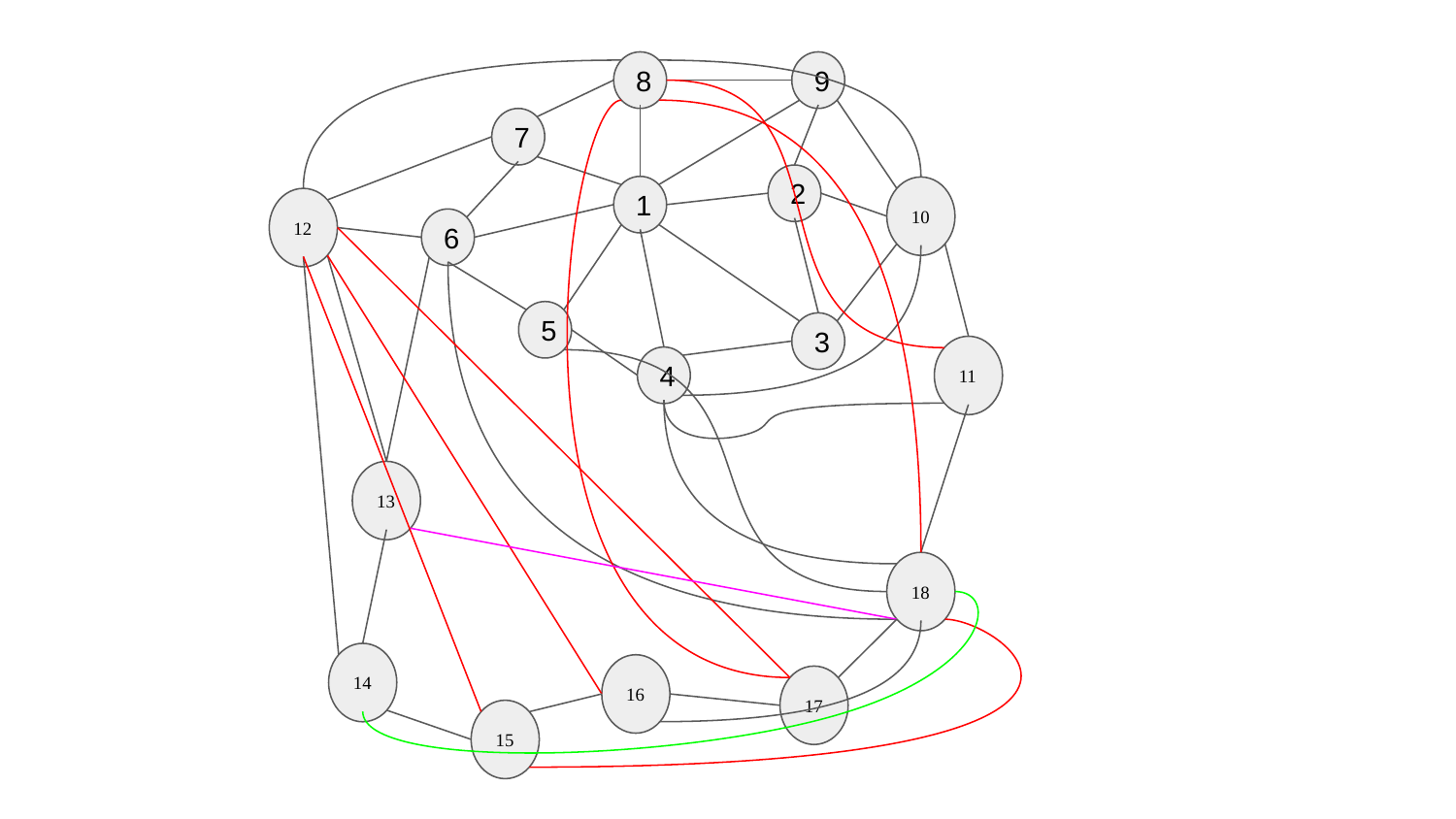

8
9
7
2
1
10
12
6
5
3
11
4
13
18
14
16
17
15